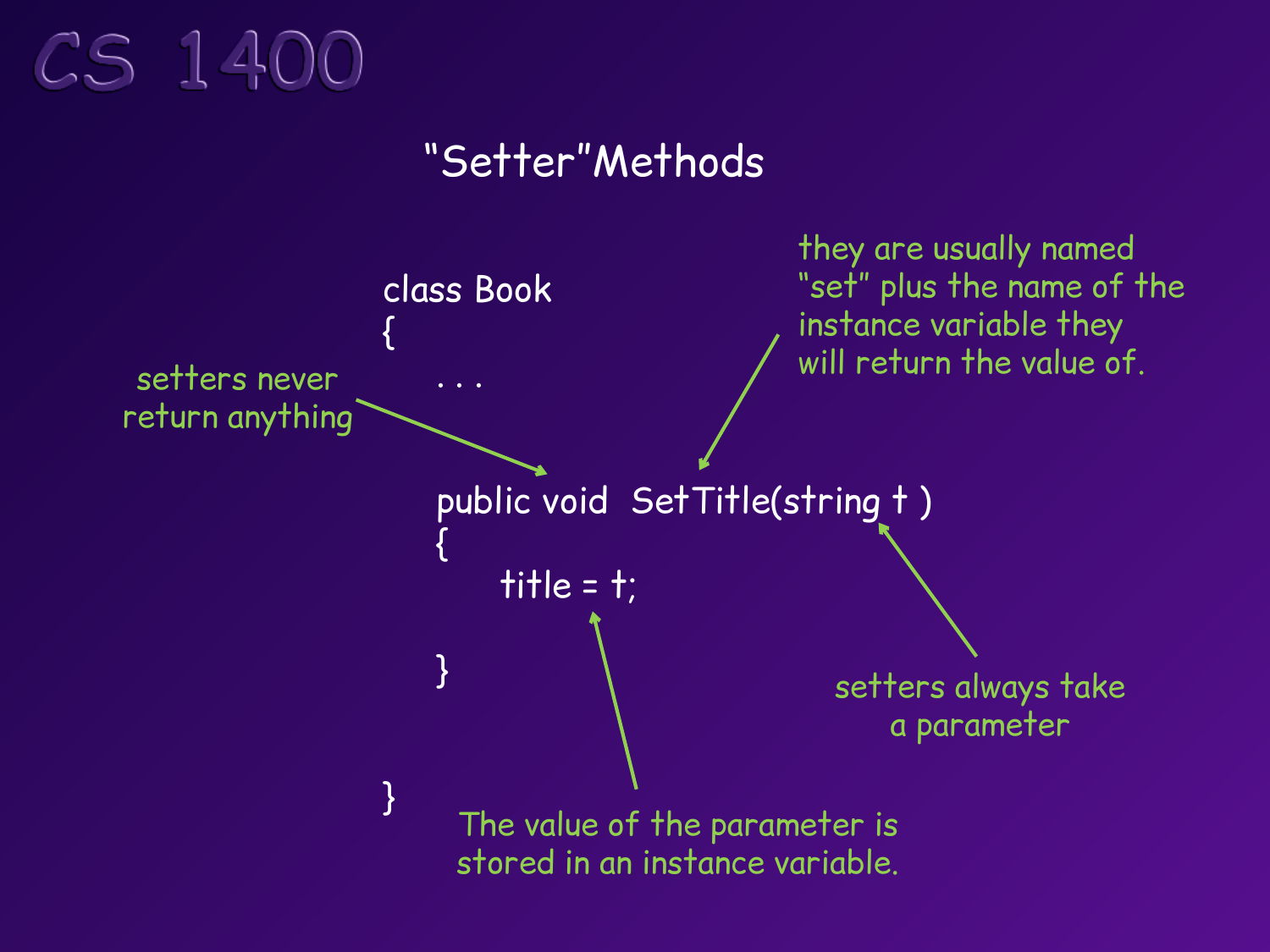

“Setter”Methods
they are usually named
“set” plus the name of the
instance variable they
will return the value of.
class Book
{
     . . .

     public void  SetTitle(string t )
     {
           title = t;

     }

}
setters never
return anything
setters always take
a parameter
The value of the parameter is
stored in an instance variable.